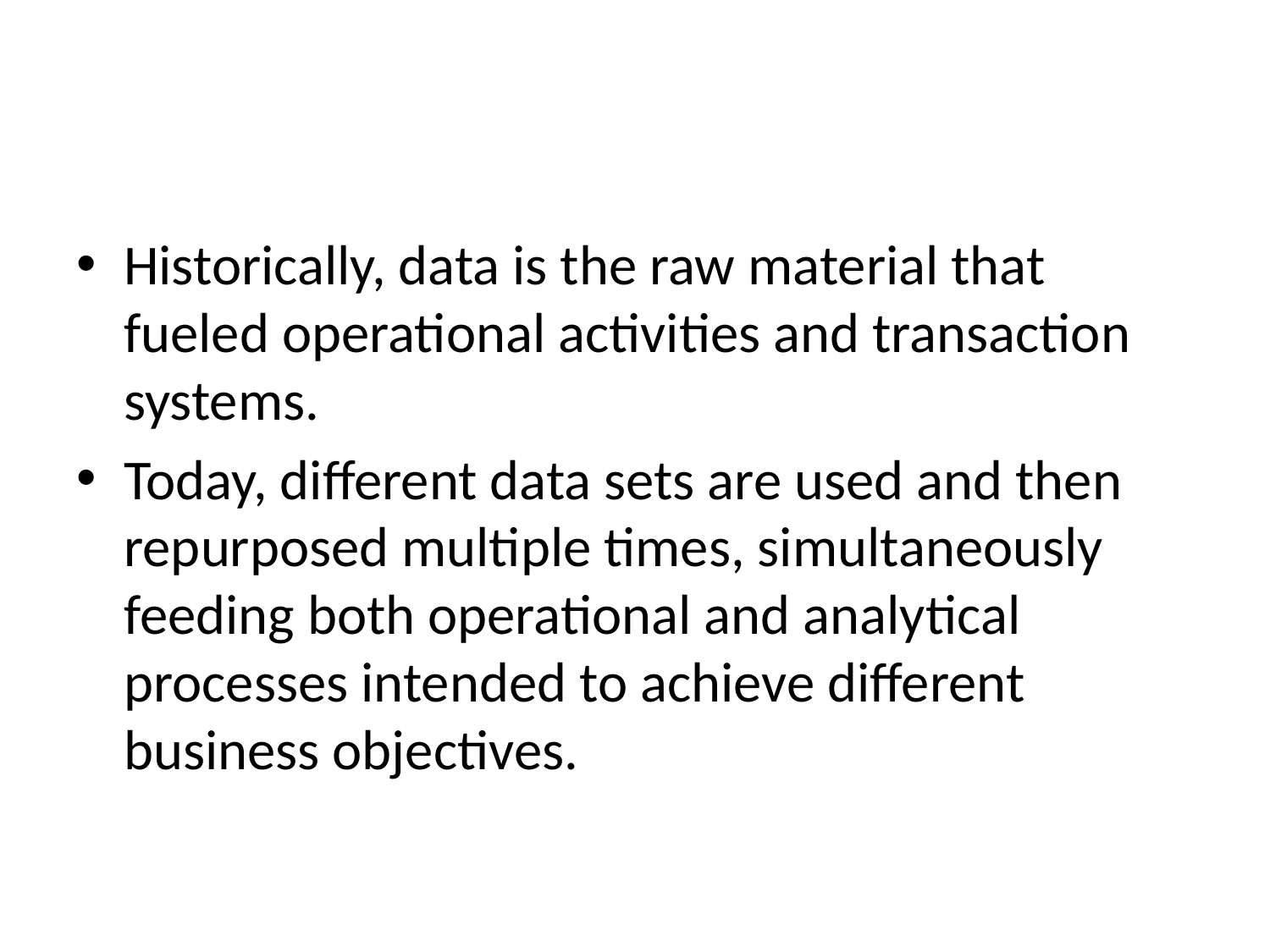

#
Historically, data is the raw material that fueled operational activities and transaction systems.
Today, different data sets are used and then repurposed multiple times, simultaneously feeding both operational and analytical processes intended to achieve different business objectives.